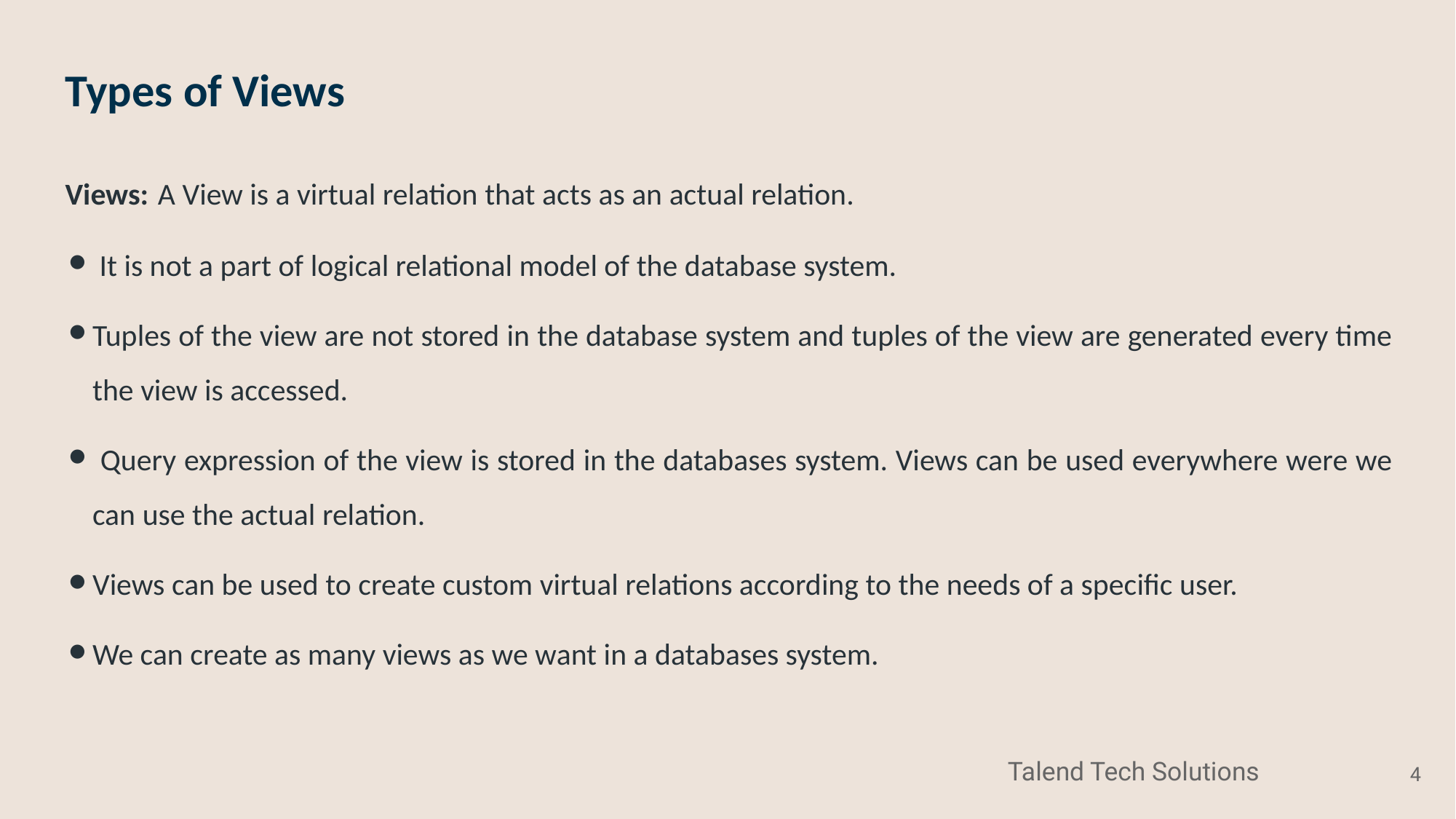

Types of Views
Views: A View is a virtual relation that acts as an actual relation.
 It is not a part of logical relational model of the database system.
Tuples of the view are not stored in the database system and tuples of the view are generated every time the view is accessed.
 Query expression of the view is stored in the databases system. Views can be used everywhere were we can use the actual relation.
Views can be used to create custom virtual relations according to the needs of a specific user.
We can create as many views as we want in a databases system.

4
Talend Tech Solutions